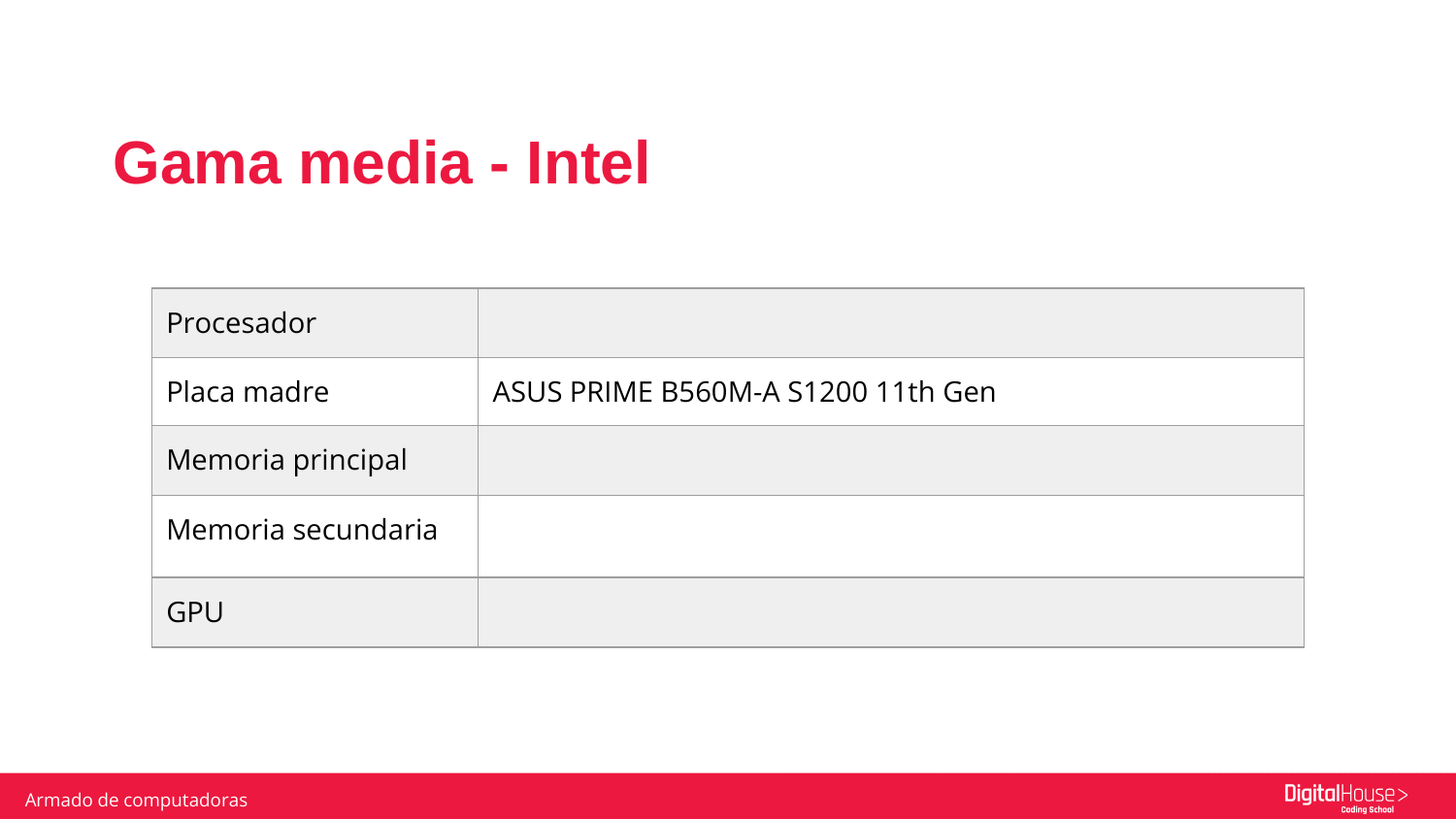

Gama media - Intel

| Procesador |  |
| --- | --- |
| Placa madre | ASUS PRIME B560M-A S1200 11th Gen |
| Memoria principal |  |
| Memoria secundaria |  |
| GPU |  |